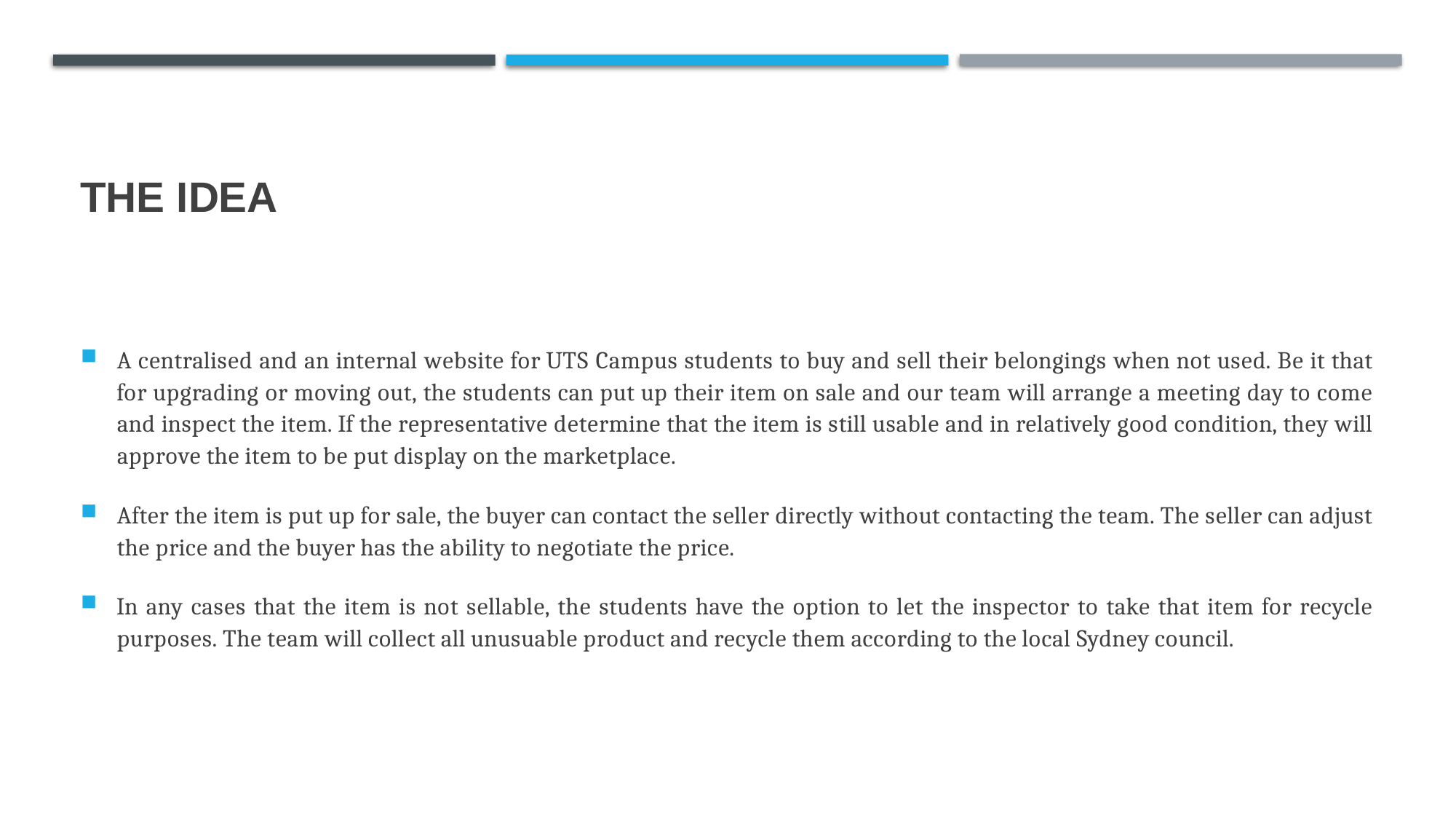

# The Idea
A centralised and an internal website for UTS Campus students to buy and sell their belongings when not used. Be it that for upgrading or moving out, the students can put up their item on sale and our team will arrange a meeting day to come and inspect the item. If the representative determine that the item is still usable and in relatively good condition, they will approve the item to be put display on the marketplace.
After the item is put up for sale, the buyer can contact the seller directly without contacting the team. The seller can adjust the price and the buyer has the ability to negotiate the price.
In any cases that the item is not sellable, the students have the option to let the inspector to take that item for recycle purposes. The team will collect all unusuable product and recycle them according to the local Sydney council.